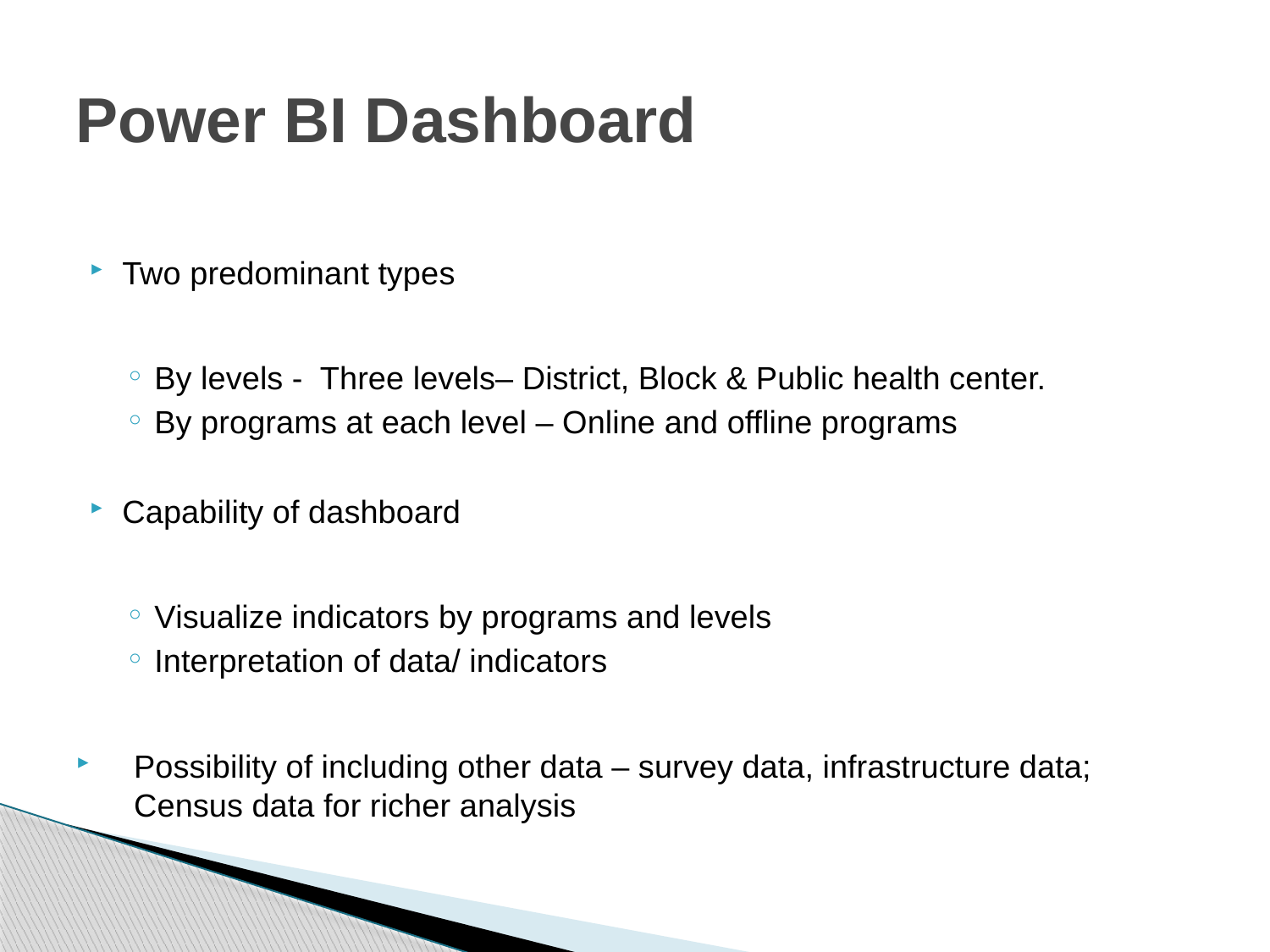

# Power BI Dashboard

Two predominant types

By levels -  Three levels– District, Block & Public health center.
By programs at each level – Online and offline programs

Capability of dashboard

Visualize indicators by programs and levels
Interpretation of data/ indicators

Possibility of including other data – survey data, infrastructure data; Census data for richer analysis